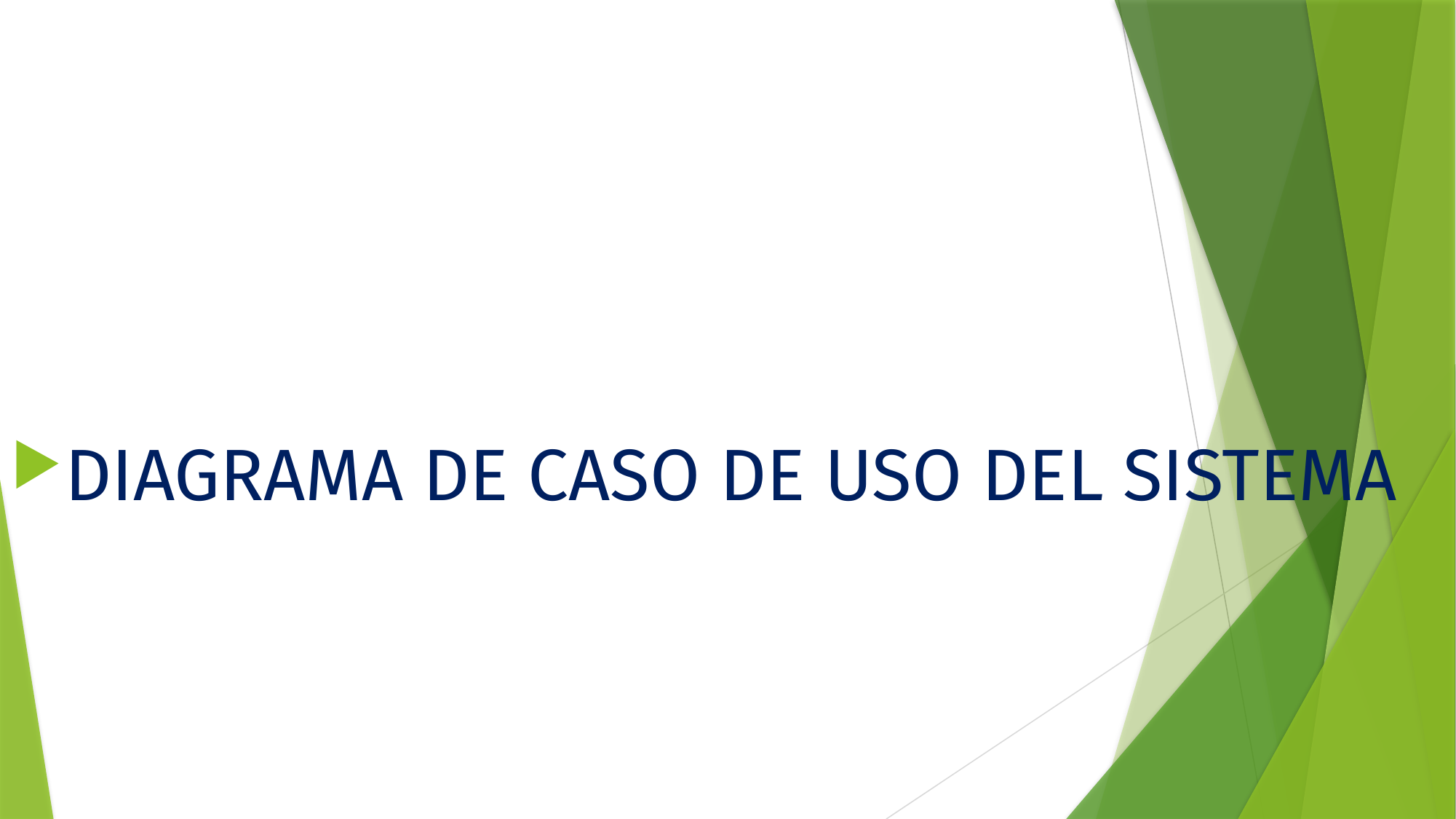

DIAGRAMA DE CASO DE USO DEL SISTEMA